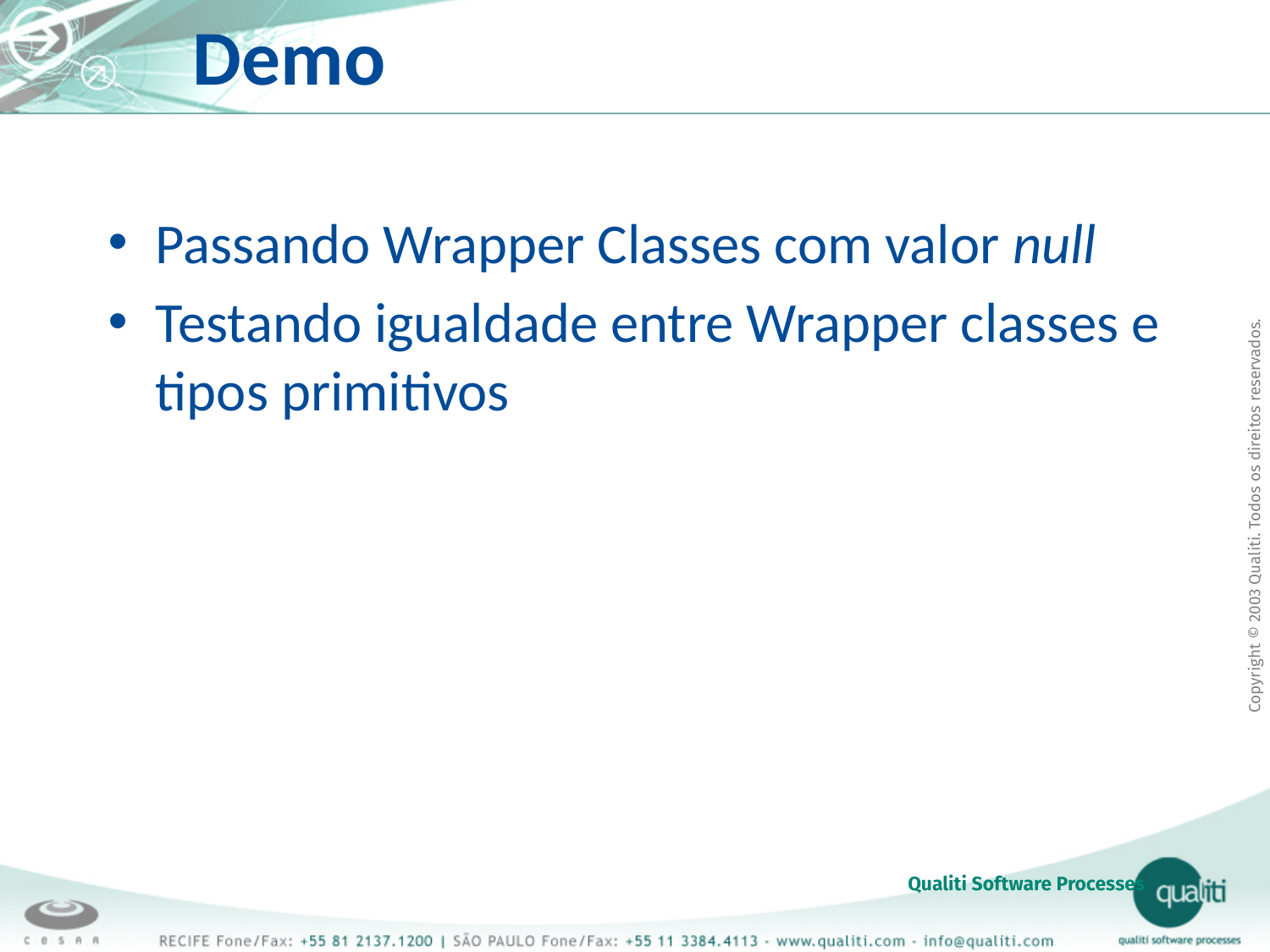

# Demo
Passando Wrapper Classes com valor null
Testando igualdade entre Wrapper classes e tipos primitivos